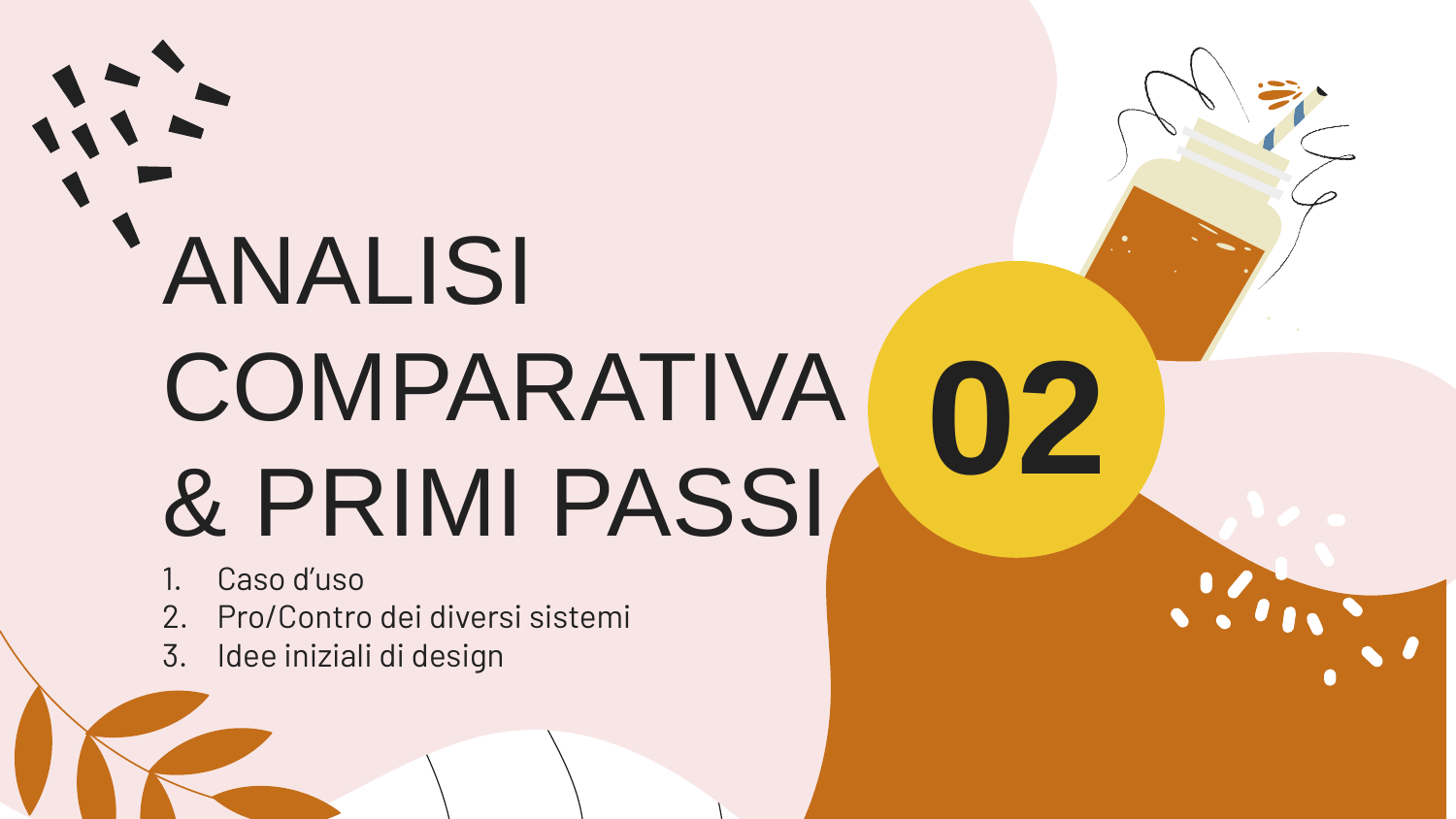

# ANALISI COMPARATIVA & PRIMI PASSI

02
Caso d’uso
Pro/Contro dei diversi sistemi
Idee iniziali di design